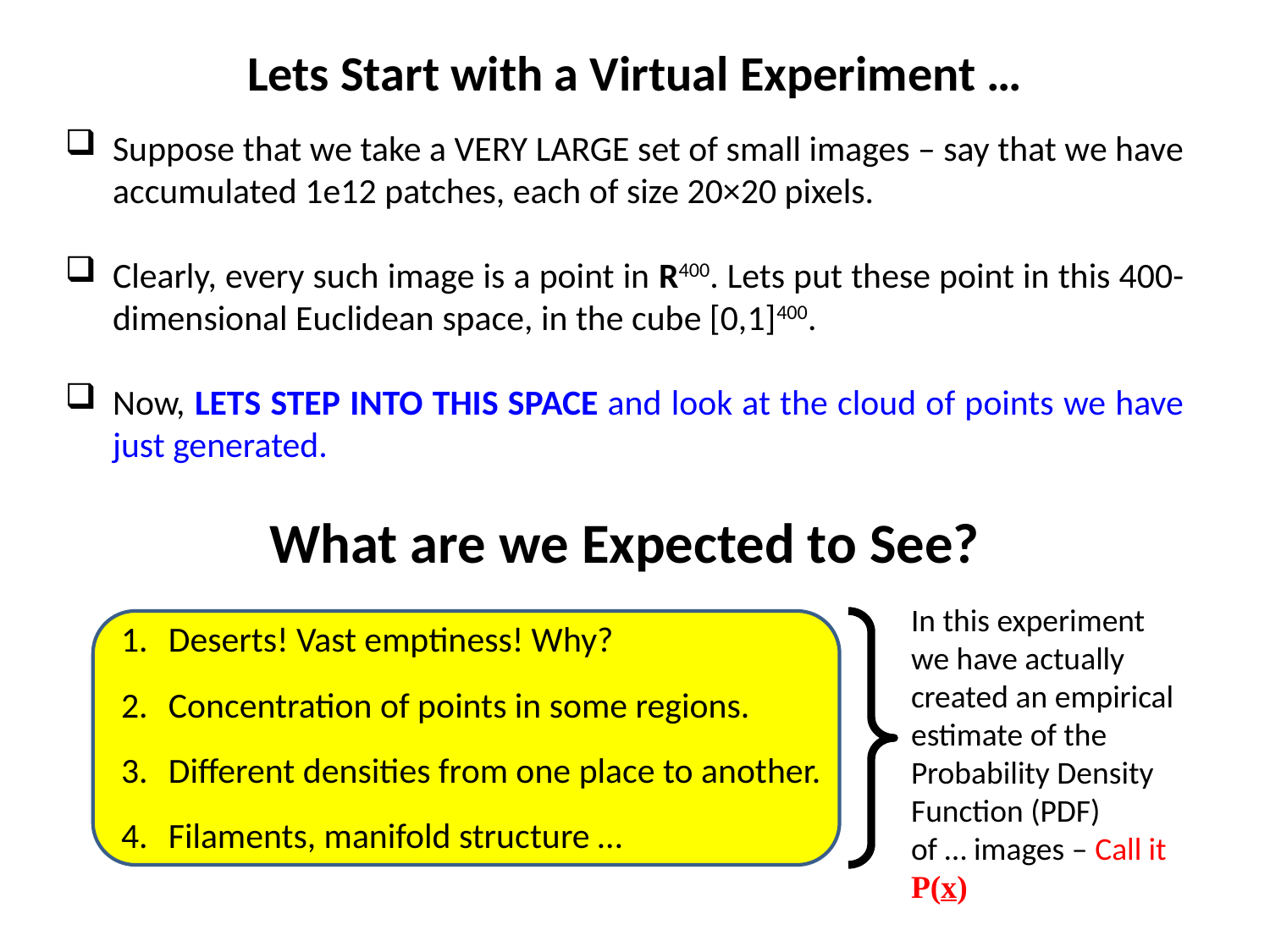

Lets Start with a Virtual Experiment …

Suppose that we take a VERY LARGE set of small images – say that we have accumulated 1e12 patches, each of size 20×20 pixels.

Clearly, every such image is a point in R400. Lets put these point in this 400-dimensional Euclidean space, in the cube [0,1]400.

Now, LETS STEP INTO THIS SPACE and look at the cloud of points we have just generated.

What are we Expected to See?

Deserts! Vast emptiness! Why?

Concentration of points in some regions.

Different densities from one place to another.

Filaments, manifold structure …
In this experiment we have actually created an empirical estimate of the Probability Density Function (PDF)
of … images – Call it P(x)